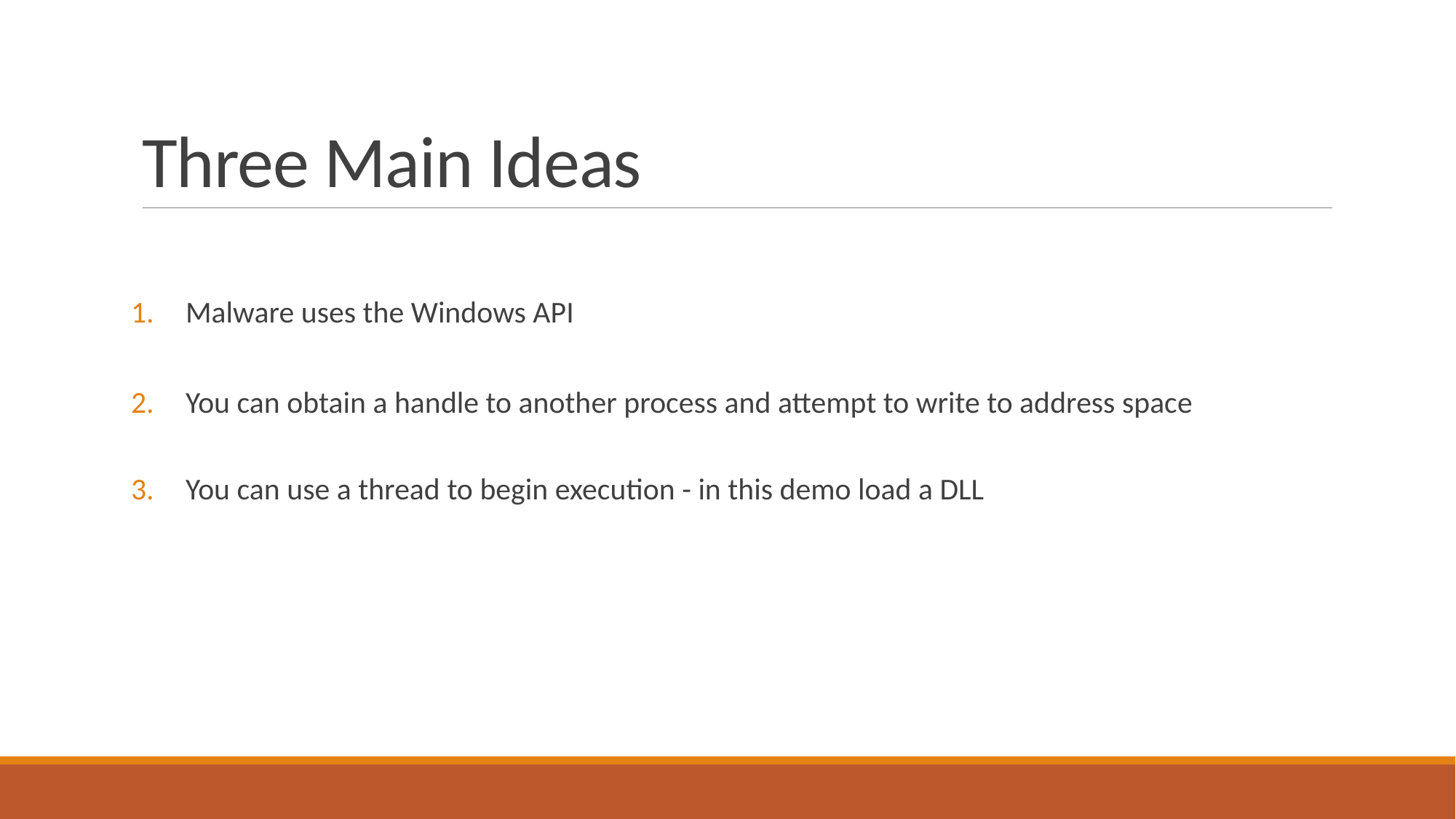

# Three Main Ideas
Malware uses the Windows API
You can obtain a handle to another process and attempt to write to address space
You can use a thread to begin execution - in this demo load a DLL